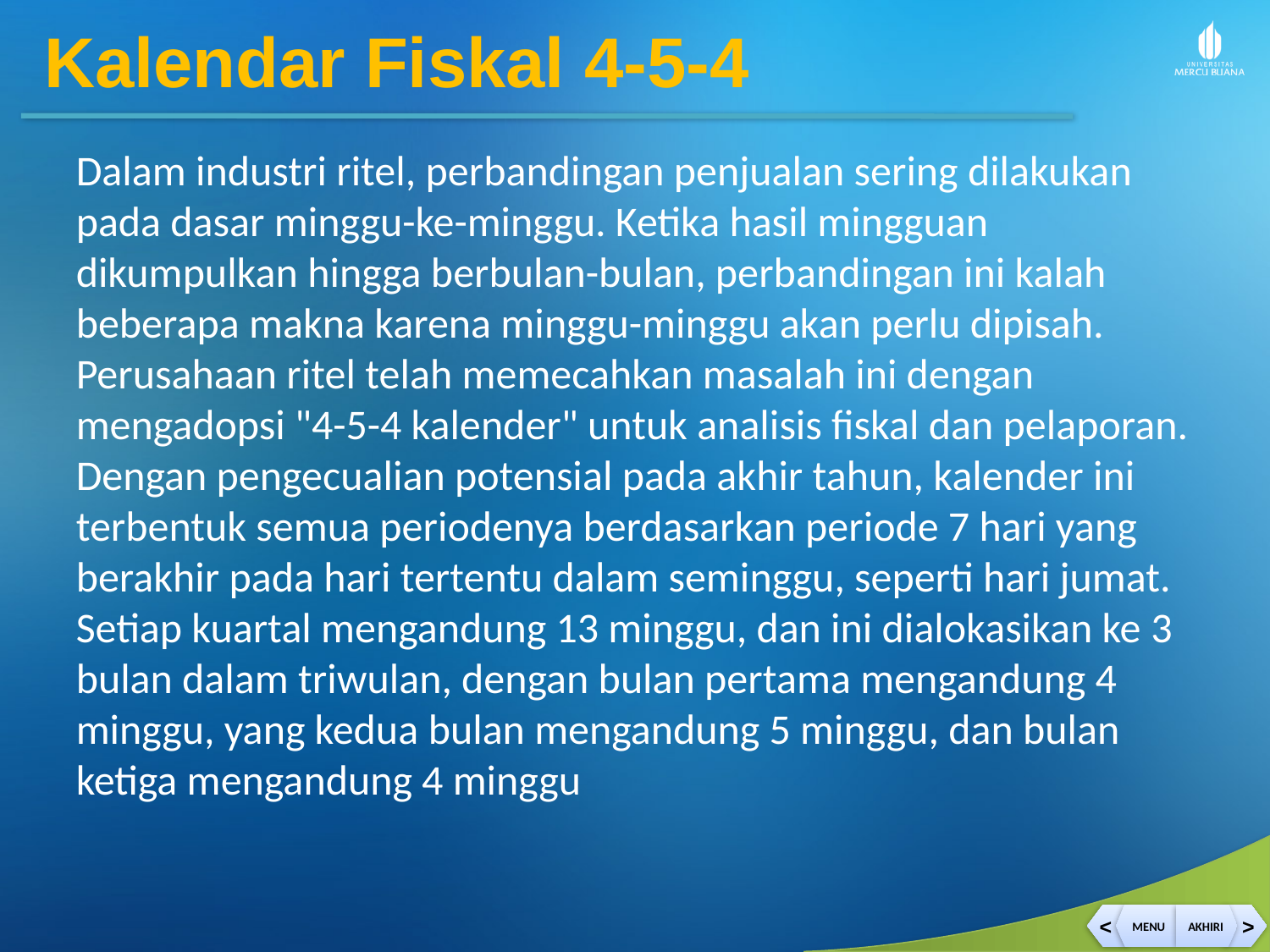

Kalendar Fiskal 4-5-4
Dalam industri ritel, perbandingan penjualan sering dilakukan pada dasar minggu-ke-minggu. Ketika hasil mingguan dikumpulkan hingga berbulan-bulan, perbandingan ini kalah
beberapa makna karena minggu-minggu akan perlu dipisah. Perusahaan ritel telah memecahkan masalah ini dengan mengadopsi "4-5-4 kalender" untuk analisis fiskal dan pelaporan. Dengan pengecualian potensial pada akhir tahun, kalender ini terbentuk semua periodenya berdasarkan periode 7 hari yang berakhir pada hari tertentu dalam seminggu, seperti hari jumat. Setiap kuartal mengandung 13 minggu, dan ini dialokasikan ke 3 bulan dalam triwulan, dengan bulan pertama mengandung 4 minggu, yang kedua bulan mengandung 5 minggu, dan bulan ketiga mengandung 4 minggu